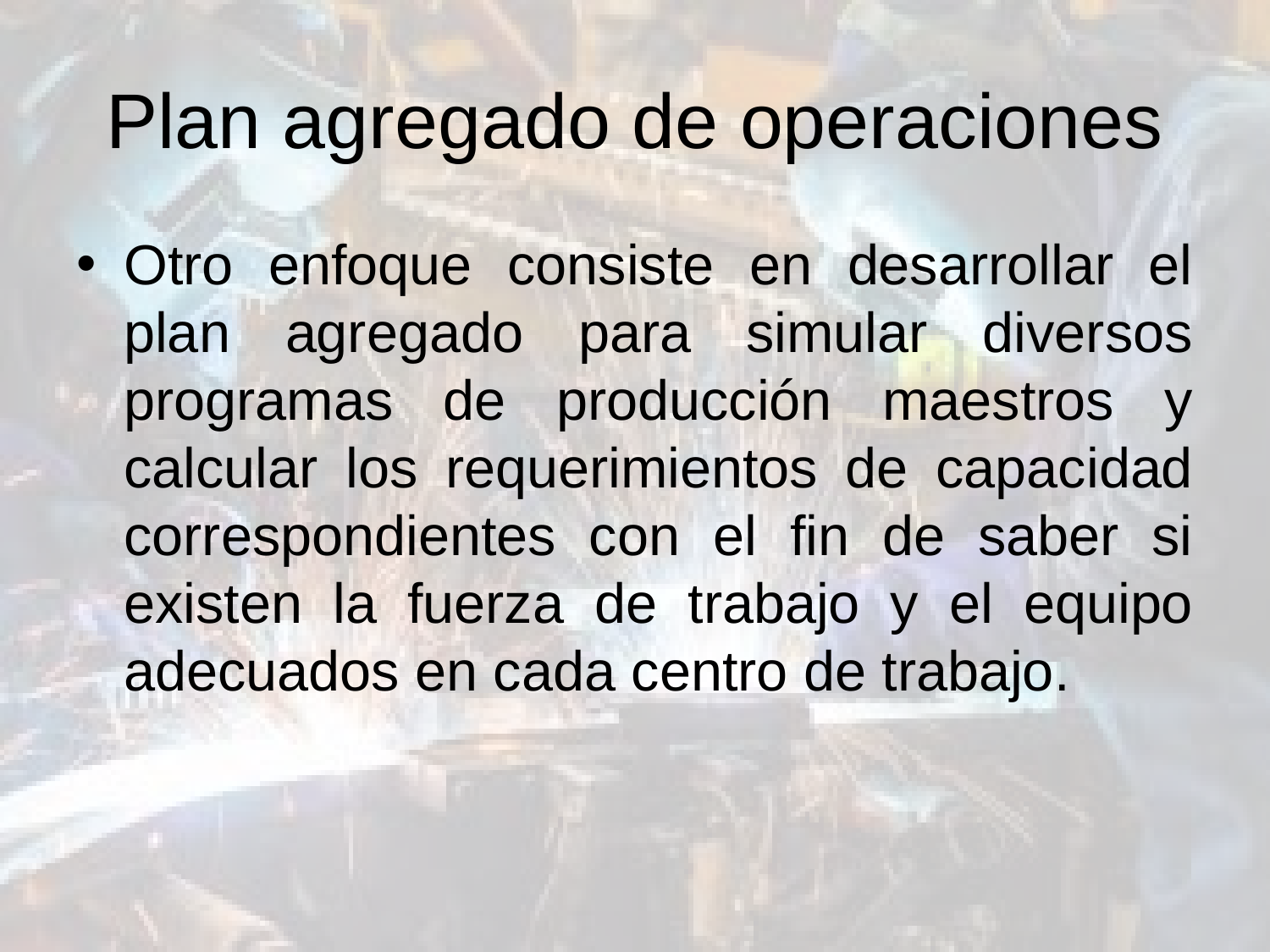

# Plan agregado de operaciones
Otro enfoque consiste en desarrollar el plan agregado para simular diversos programas de producción maestros y calcular los requerimientos de capacidad correspondientes con el fin de saber si existen la fuerza de trabajo y el equipo adecuados en cada centro de trabajo.